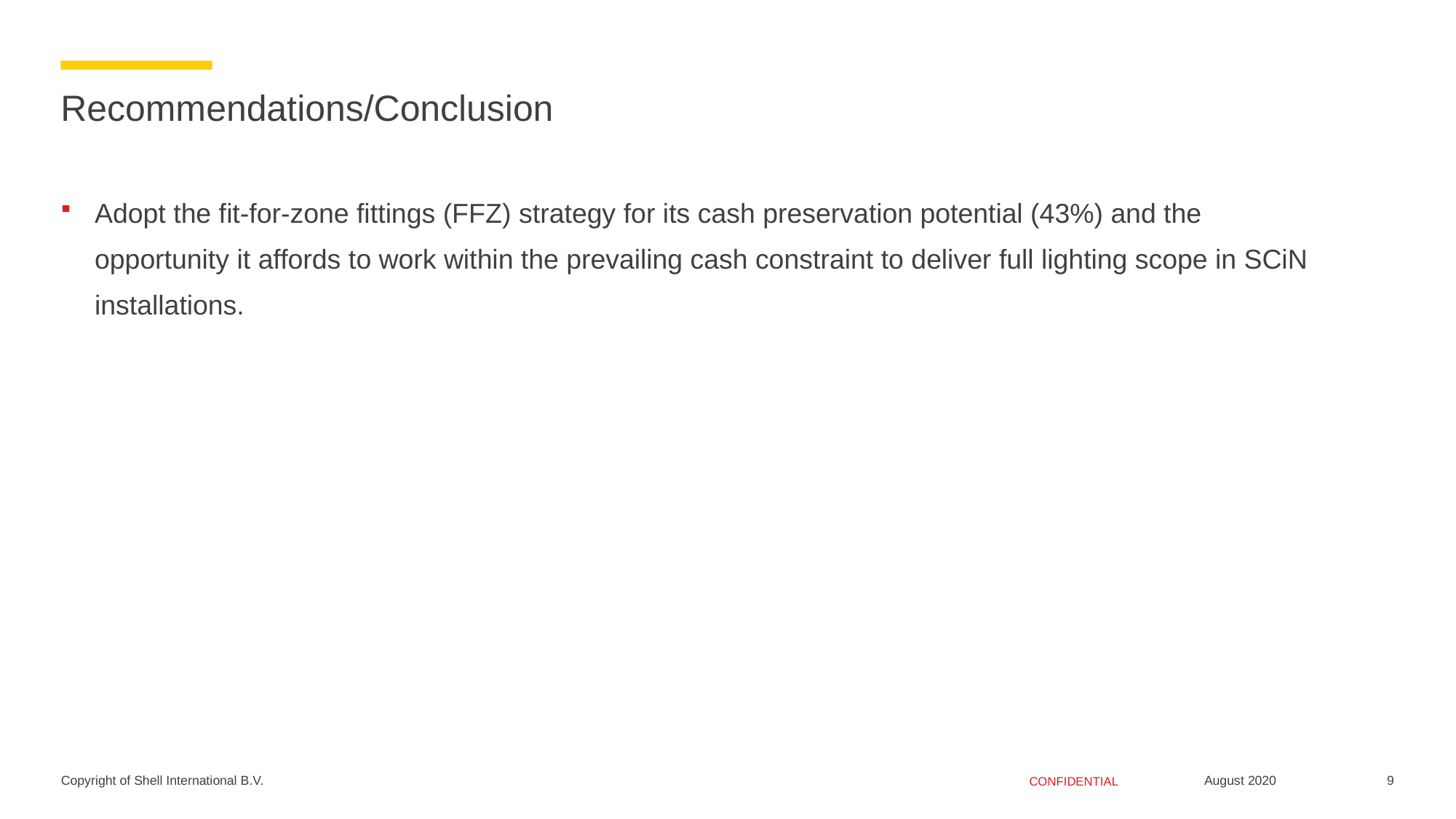

# Recommendations/Conclusion
Adopt the fit-for-zone fittings (FFZ) strategy for its cash preservation potential (43%) and the opportunity it affords to work within the prevailing cash constraint to deliver full lighting scope in SCiN installations.

9
August 2020